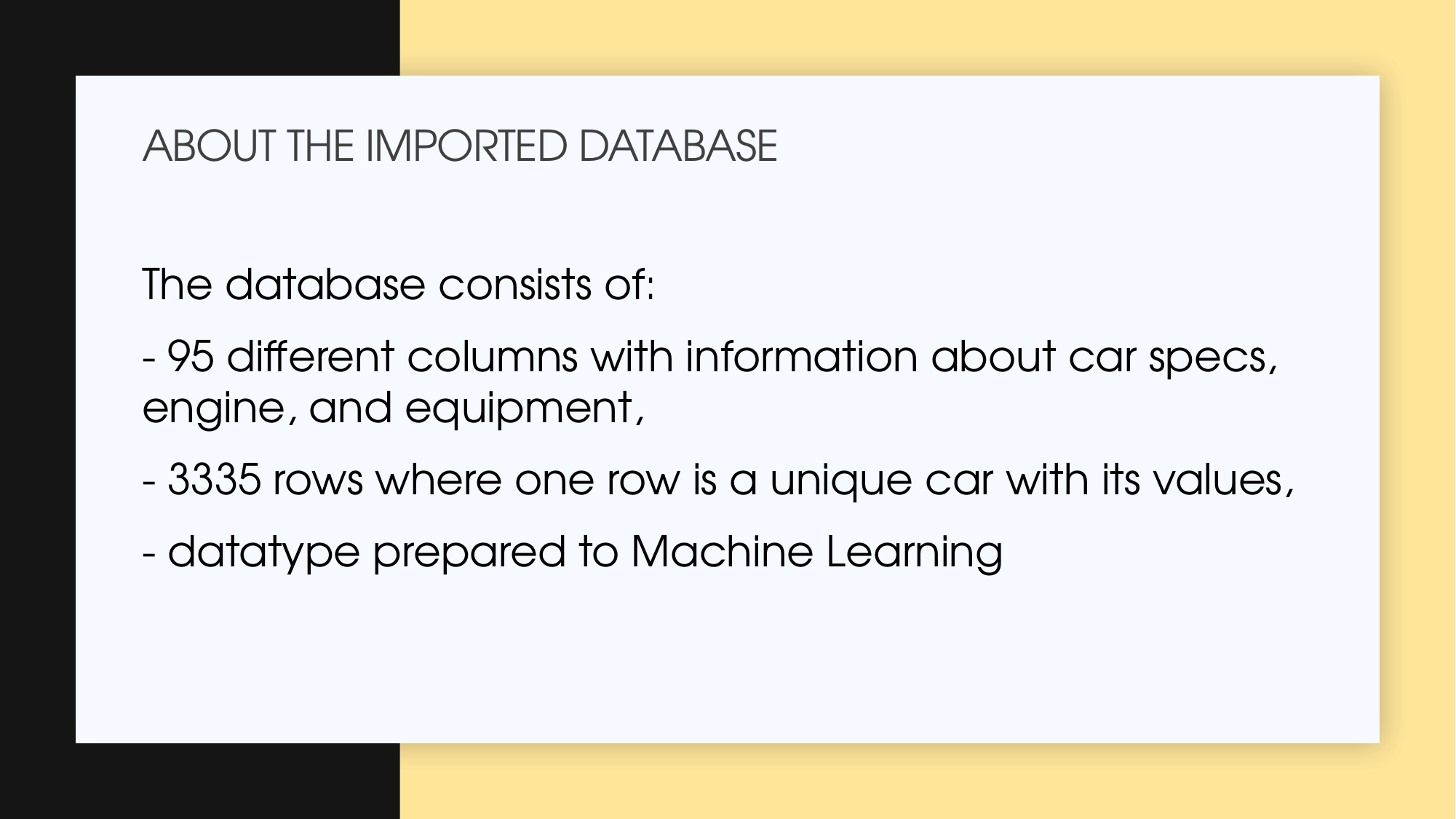

# About the imported database
The database consists of:
- 95 different columns with information about car specs, engine, and equipment,
- 3335 rows where one row is a unique car with its values,
- datatype prepared to Machine Learning